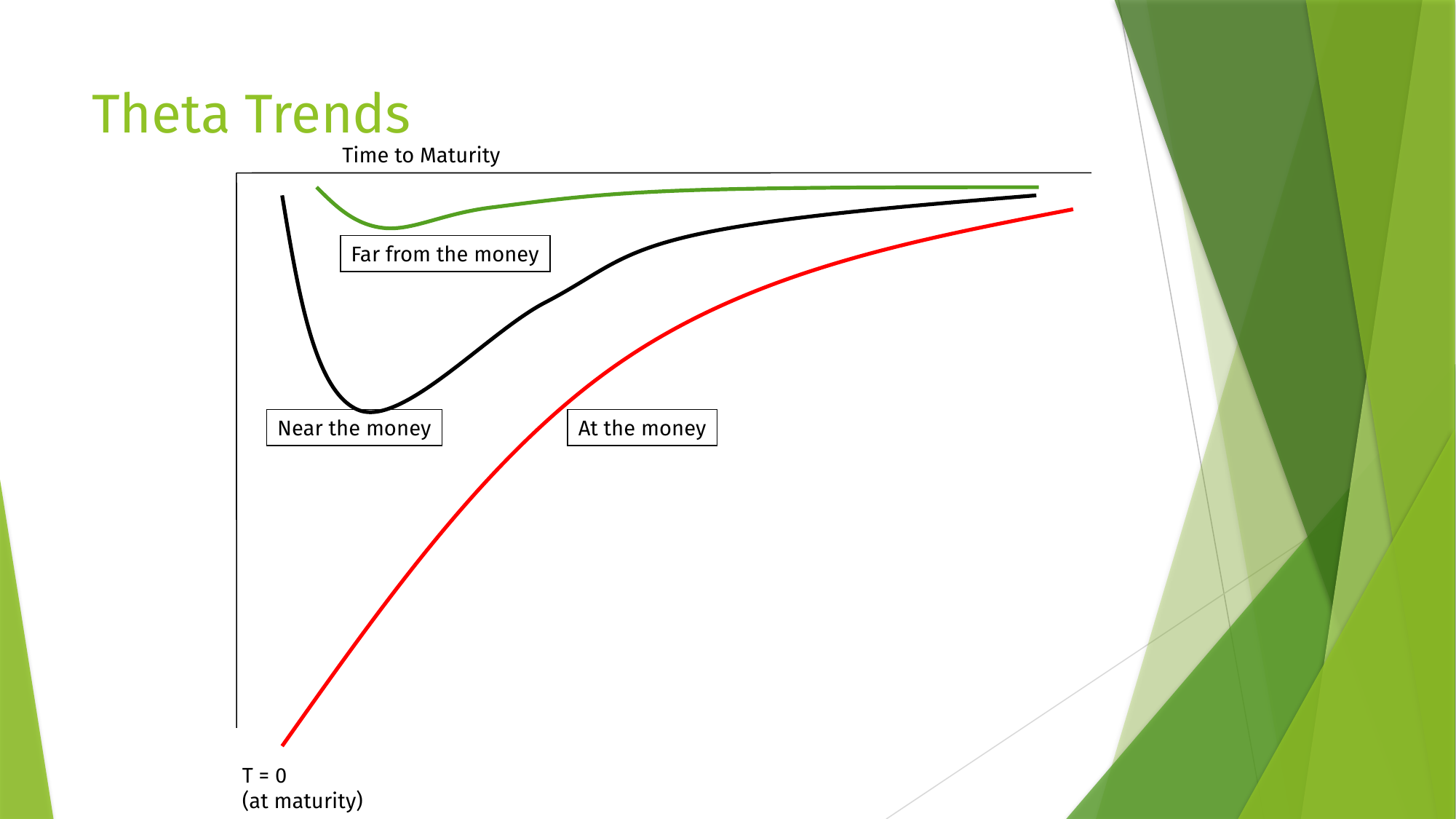

# Theta Trends
Time to Maturity

Far from the money
Near the money
At the money
T = 0
(at maturity)